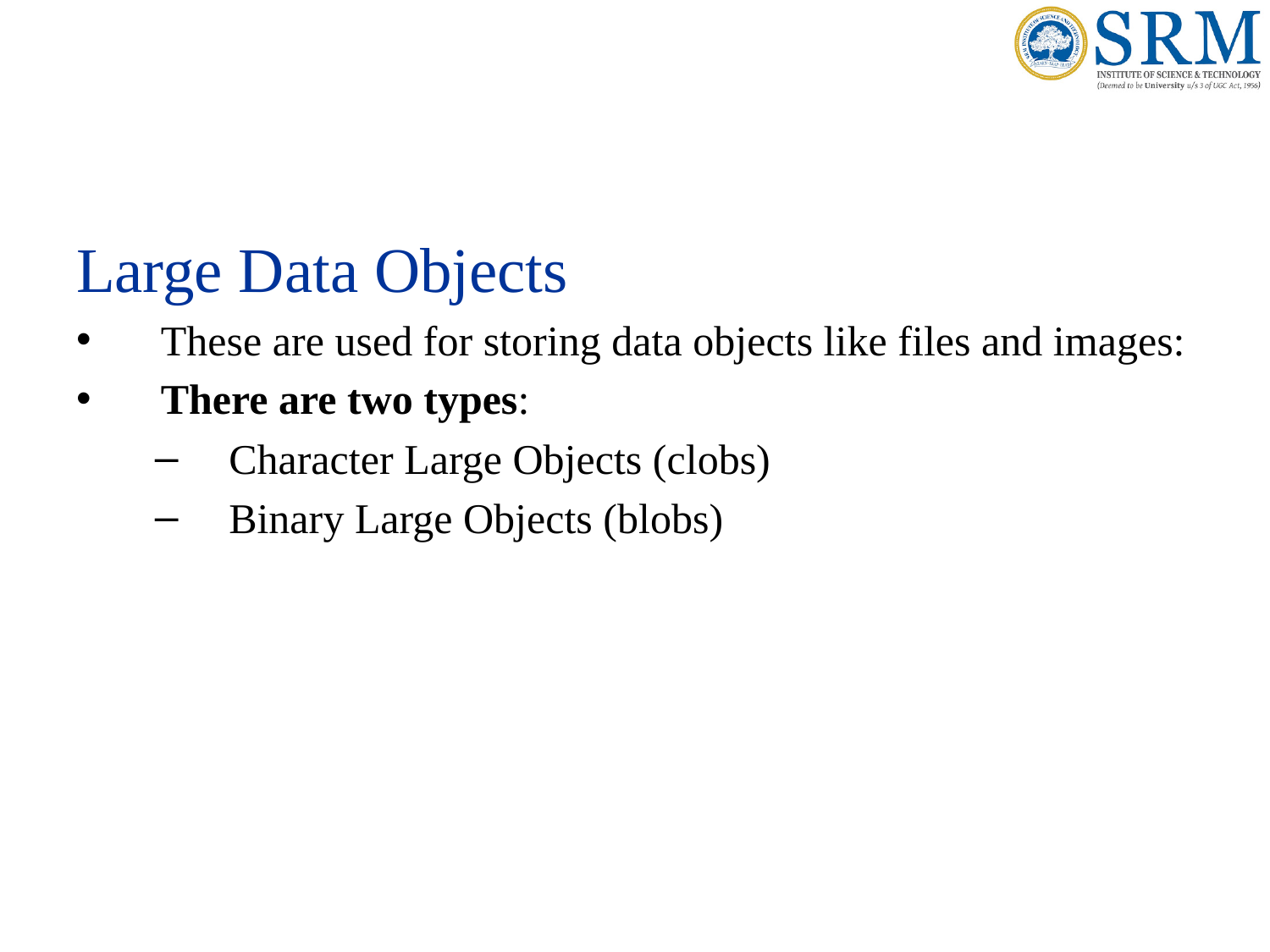

Large Data Objects
These are used for storing data objects like files and images:
There are two types:
Character Large Objects (clobs)
Binary Large Objects (blobs)